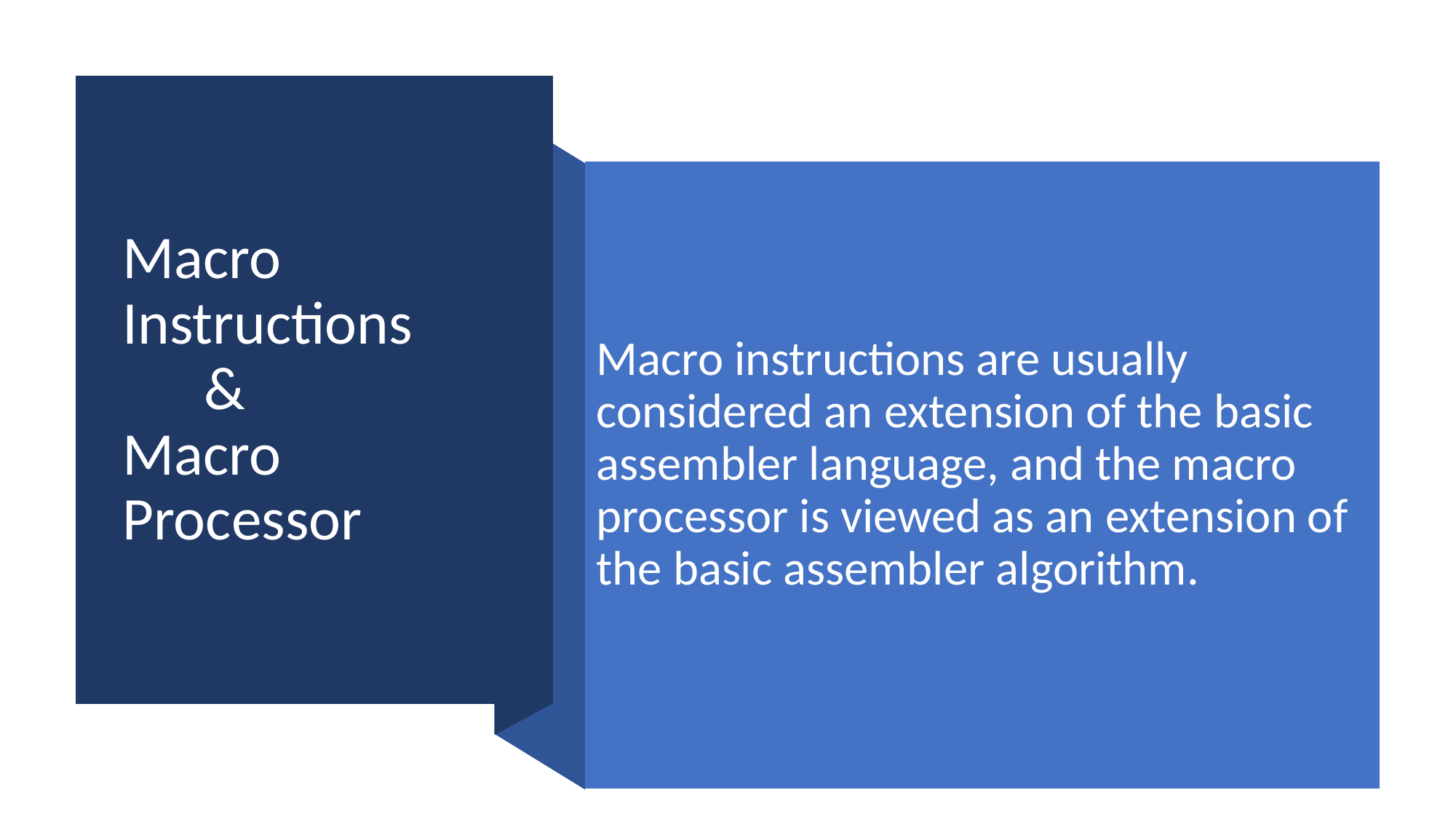

# Macro Instructions       & Macro Processor

Macro instructions are usually considered an extension of the basic assembler language, and the macro processor is viewed as an extension of the basic assembler algorithm.
5